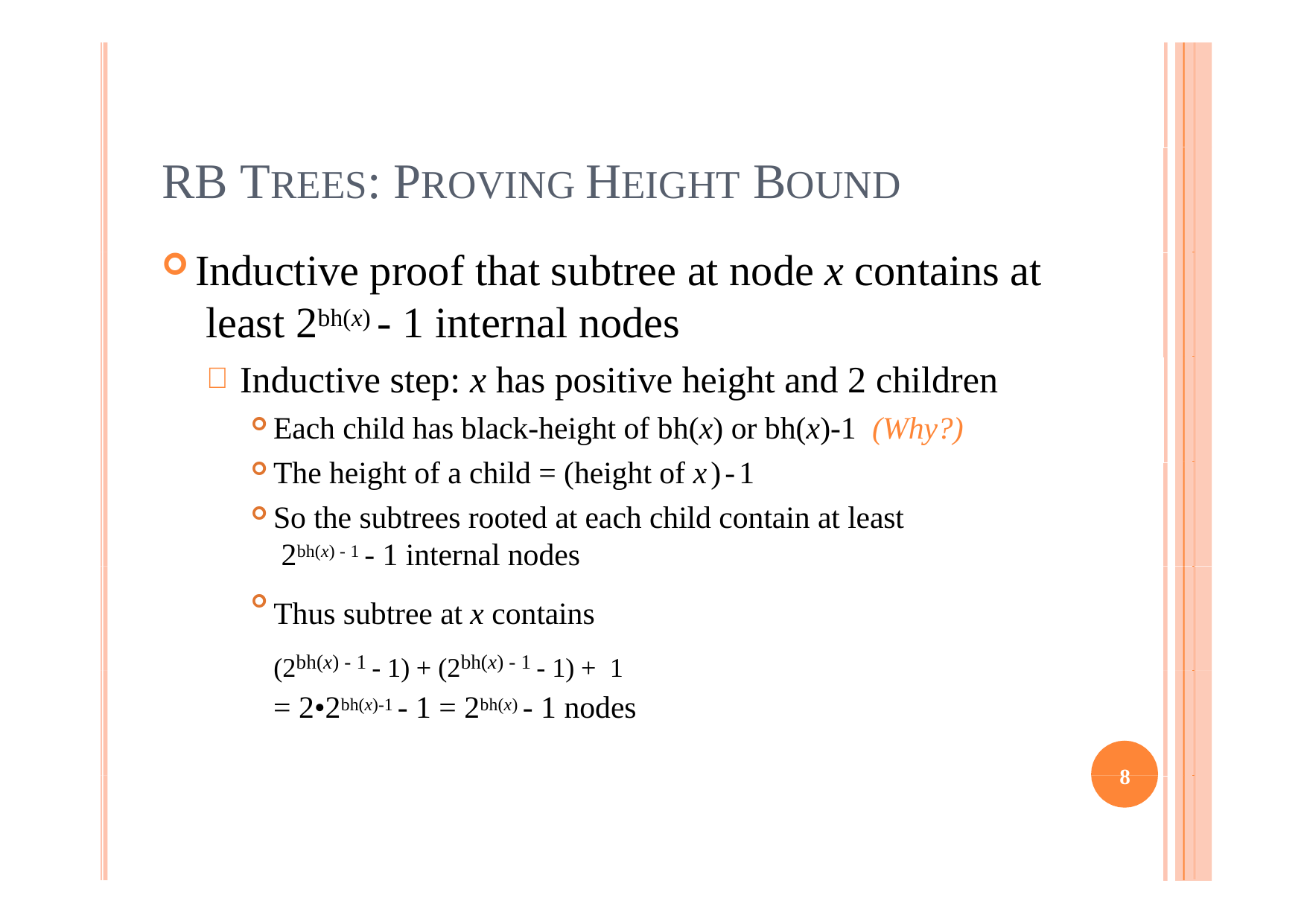

# RB TREES: PROVING HEIGHT BOUND
Inductive proof that subtree at node x contains at  least 2bh(x) - 1 internal nodes
Inductive step: x has positive height and 2 children
Each child has black-height of bh(x) or bh(x)-1  (Why?)
The height of a child = (height of x)-1
So the subtrees rooted at each child contain at least  2bh(x) - 1 - 1 internal nodes
Thus subtree at x contains  (2bh(x) - 1 - 1) + (2bh(x) - 1 - 1) + 1
= 2•2bh(x)-1 - 1 = 2bh(x) - 1 nodes
8